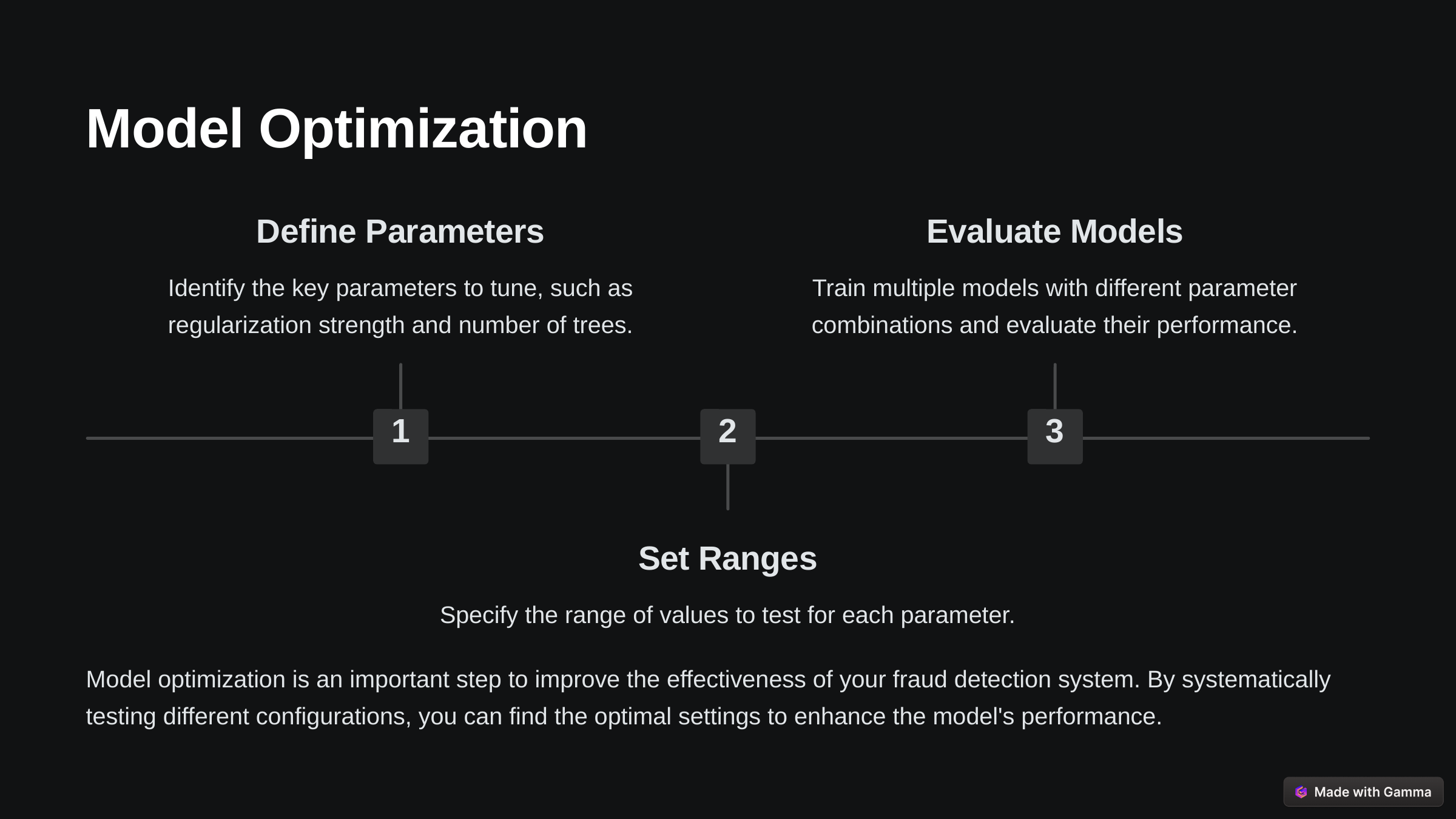

Model Optimization
Define Parameters
Evaluate Models
Identify the key parameters to tune, such as regularization strength and number of trees.
Train multiple models with different parameter combinations and evaluate their performance.

1
2
3

Set Ranges
Specify the range of values to test for each parameter.
Model optimization is an important step to improve the effectiveness of your fraud detection system. By systematically testing different configurations, you can find the optimal settings to enhance the model's performance.